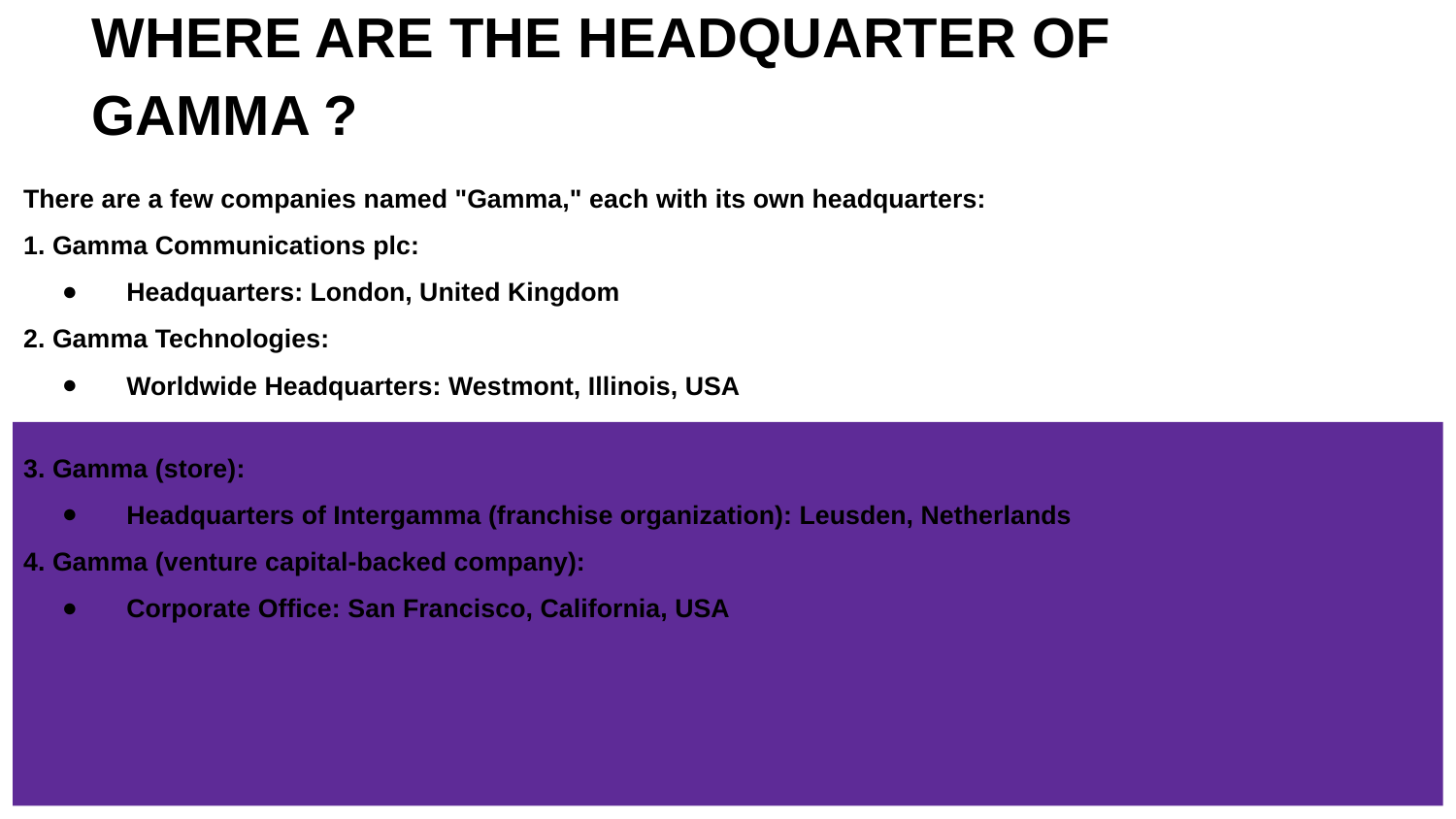

# WHERE ARE THE HEADQUARTER OF GAMMA ?

There are a few companies named "Gamma," each with its own headquarters:
1. Gamma Communications plc:
Headquarters: London, United Kingdom
2. Gamma Technologies:
Worldwide Headquarters: Westmont, Illinois, USA

3. Gamma (store):
Headquarters of Intergamma (franchise organization): Leusden, Netherlands
4. Gamma (venture capital-backed company):
Corporate Office: San Francisco, California, USA